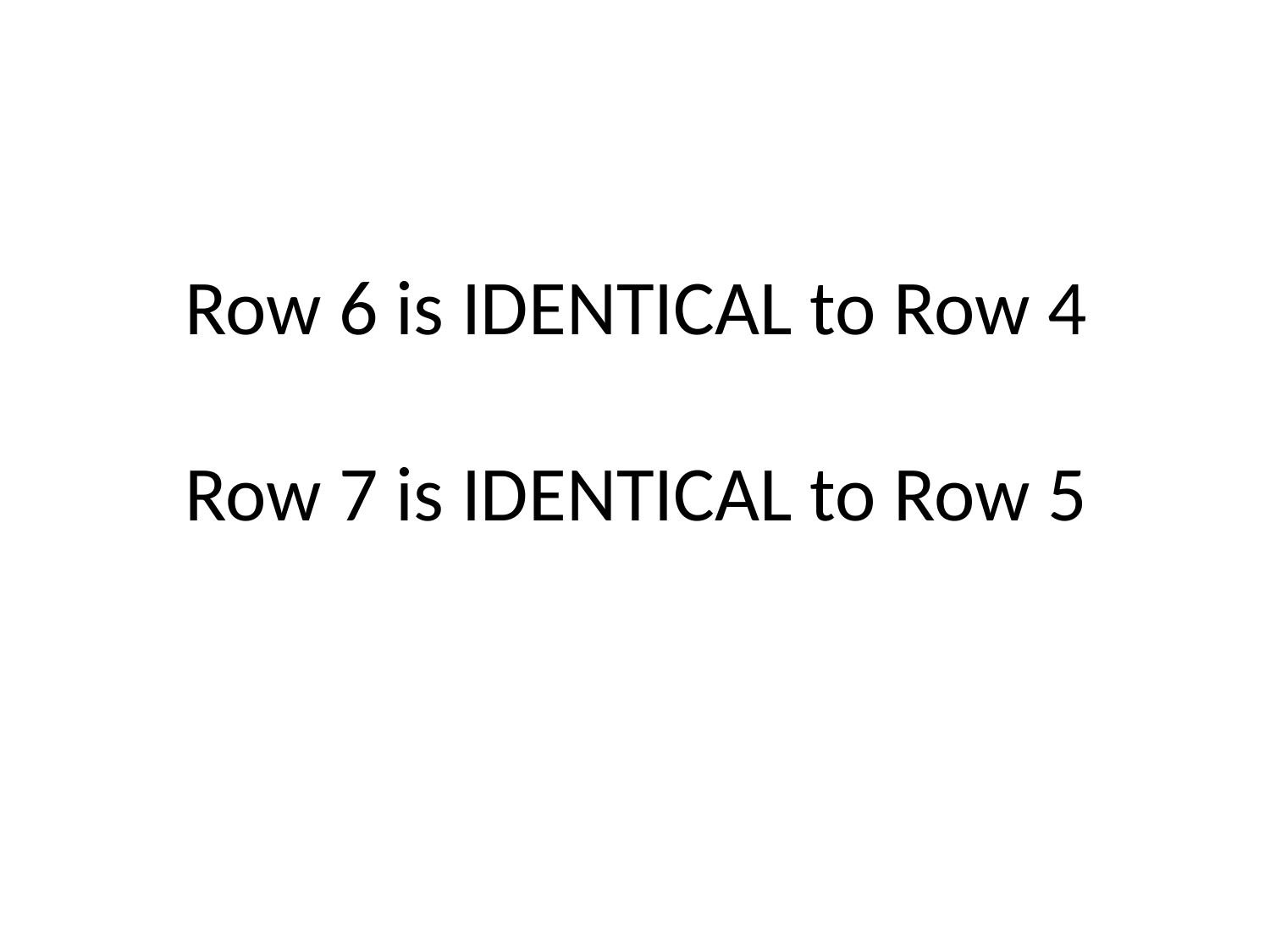

# Row 6 is IDENTICAL to Row 4 Row 7 is IDENTICAL to Row 5